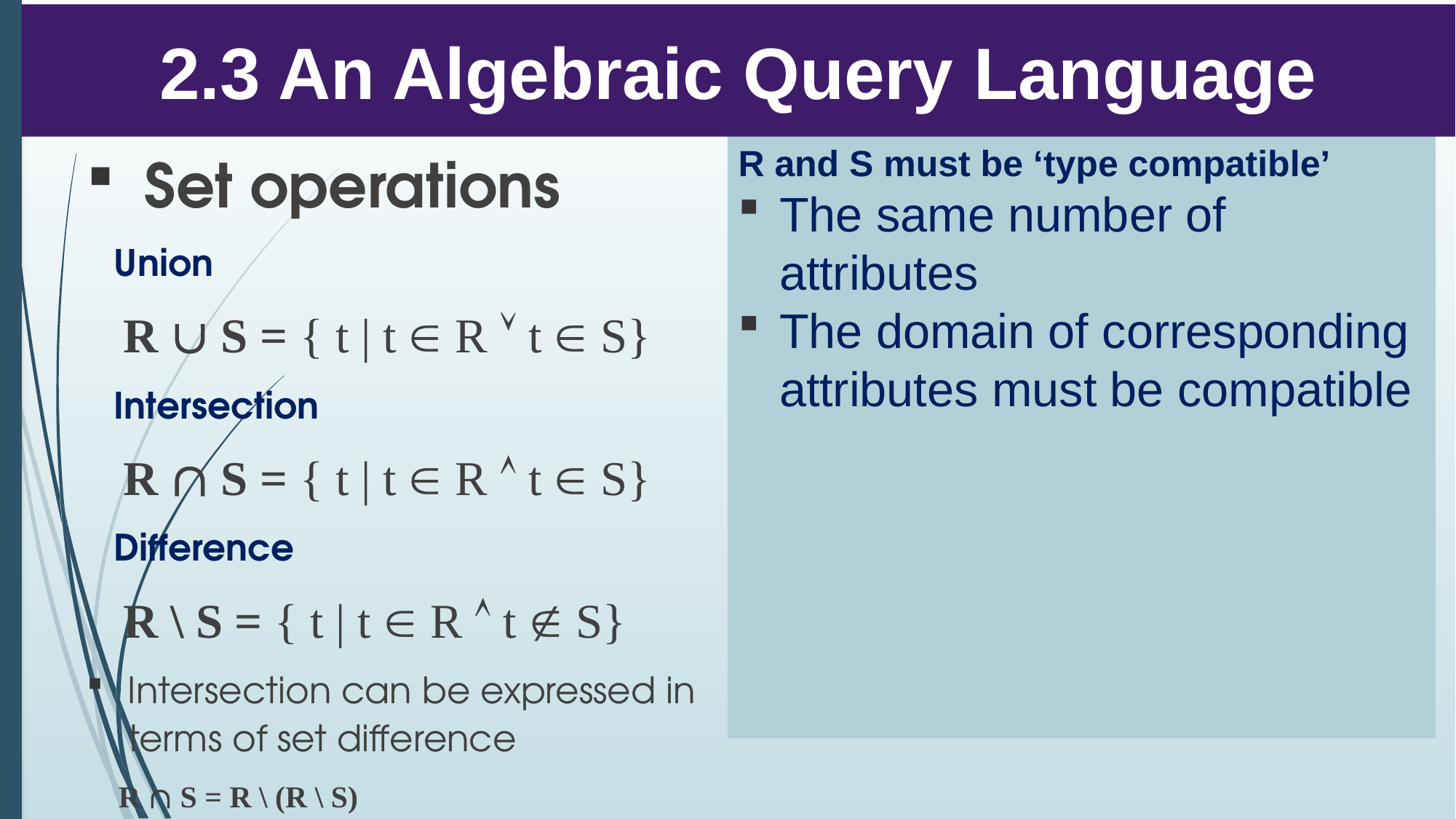

2.3 An Algebraic Query Language
# Set operations
Union
 R ∪ S = { t | t ∈ R ∨ t ∈ S}
Intersection
 R ∩ S = { t | t ∈ R ∧ t ∈ S}
Difference
 R \ S = { t | t ∈ R ∧ t ∉ S}
Intersection can be expressed in terms of set difference
 R ∩ S = R \ (R \ S)

R and S must be ‘type compatible’
The same number of attributes
The domain of corresponding attributes must be compatible